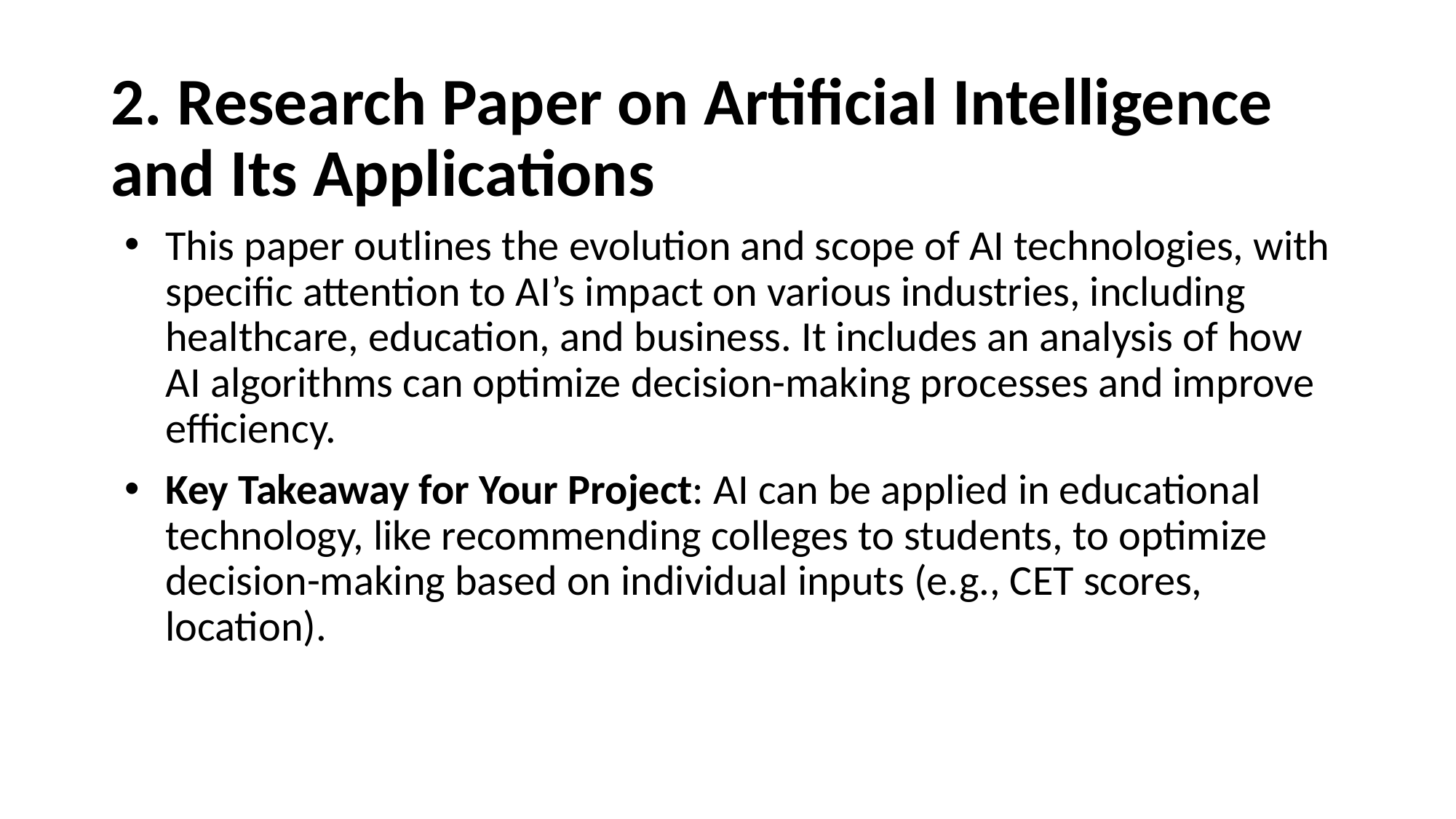

# 2. Research Paper on Artificial Intelligence and Its Applications
This paper outlines the evolution and scope of AI technologies, with specific attention to AI’s impact on various industries, including healthcare, education, and business. It includes an analysis of how AI algorithms can optimize decision-making processes and improve efficiency.
Key Takeaway for Your Project: AI can be applied in educational technology, like recommending colleges to students, to optimize decision-making based on individual inputs (e.g., CET scores, location).